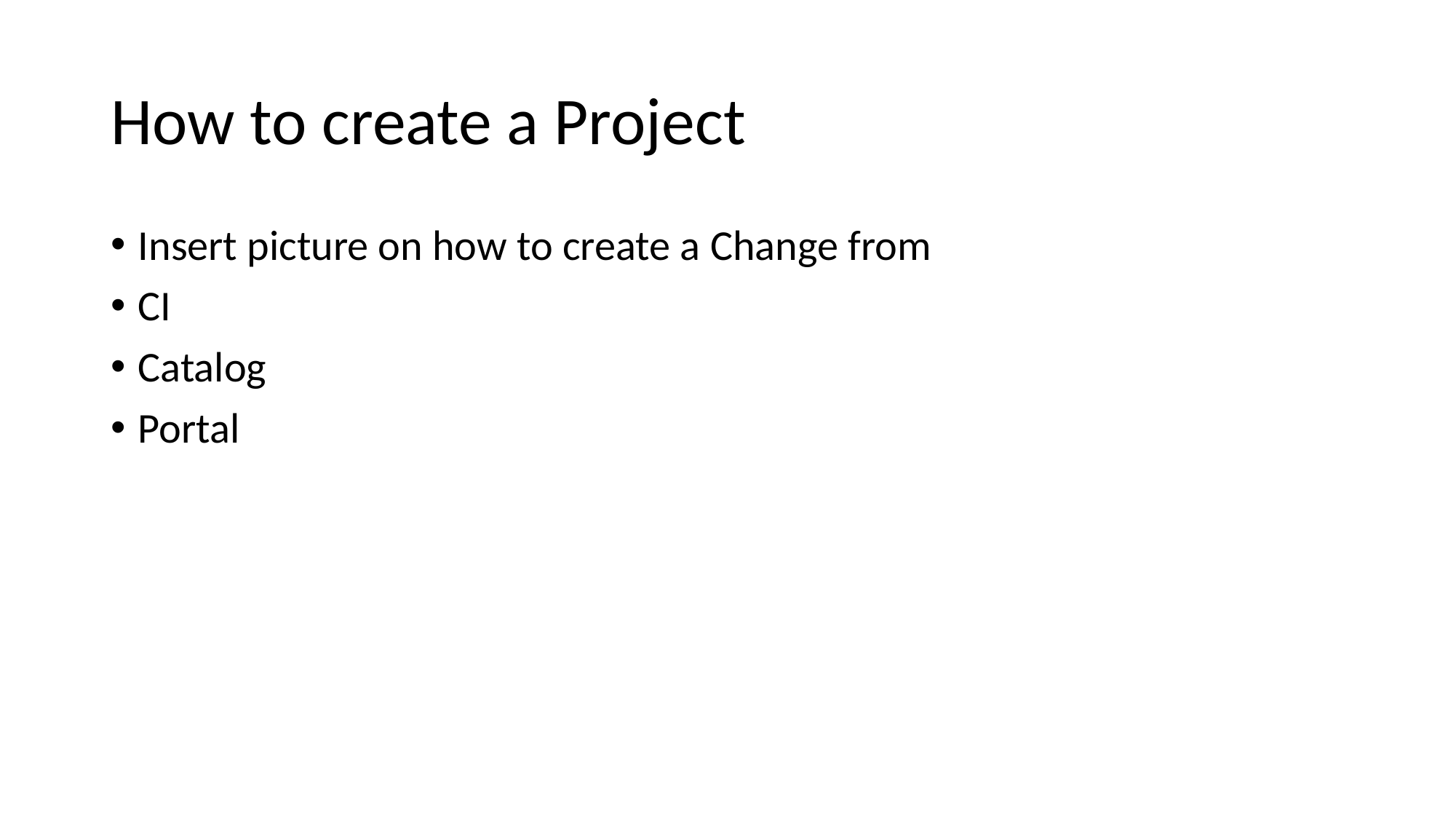

# How to create a Project
Insert picture on how to create a Change from
CI
Catalog
Portal